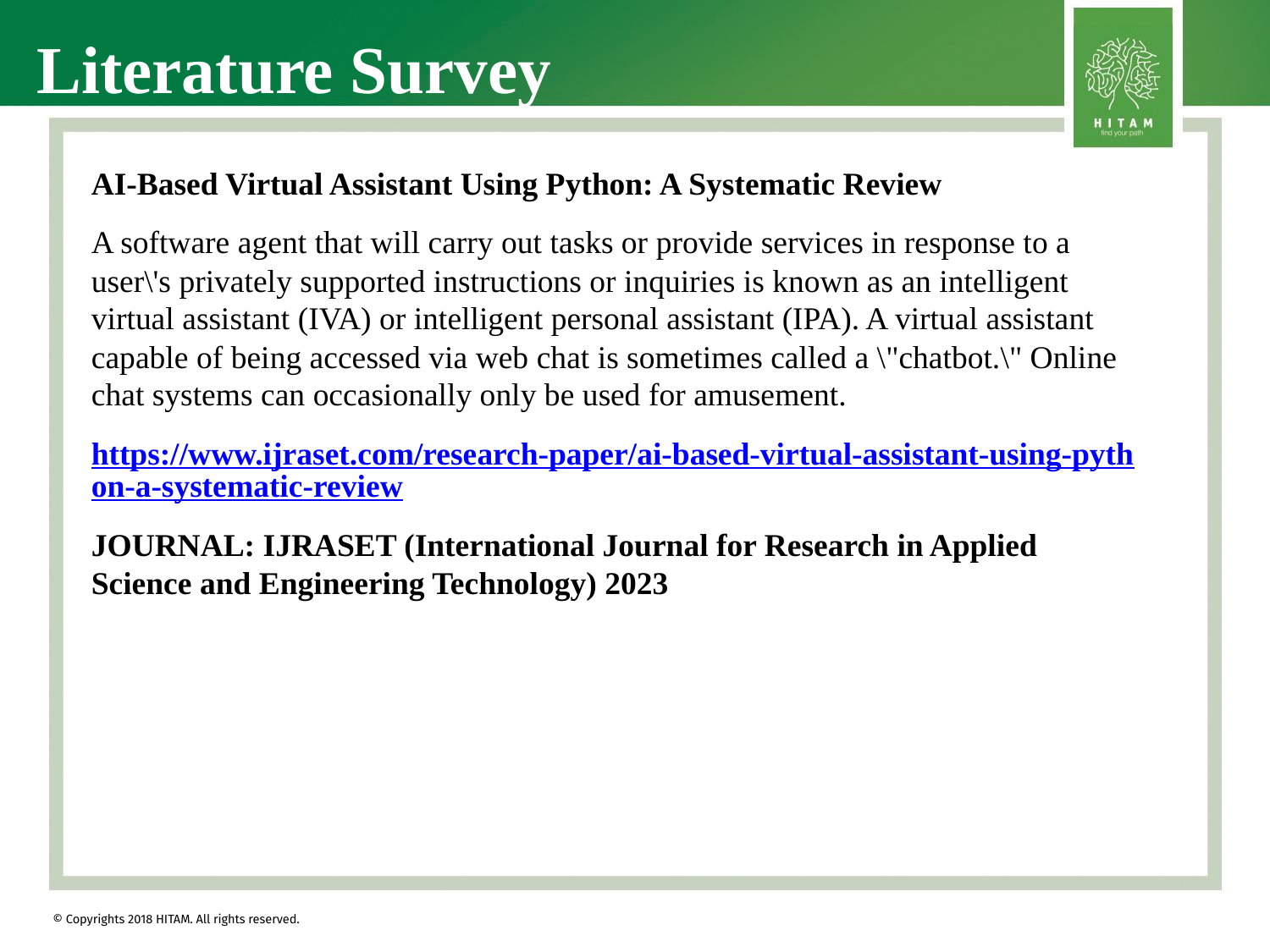

Literature Survey
AI-Based Virtual Assistant Using Python: A Systematic Review
A software agent that will carry out tasks or provide services in response to a user\'s privately supported instructions or inquiries is known as an intelligent virtual assistant (IVA) or intelligent personal assistant (IPA). A virtual assistant capable of being accessed via web chat is sometimes called a \"chatbot.\" Online chat systems can occasionally only be used for amusement.
https://www.ijraset.com/research-paper/ai-based-virtual-assistant-using-python-a-systematic-review
JOURNAL: IJRASET (International Journal for Research in Applied Science and Engineering Technology) 2023